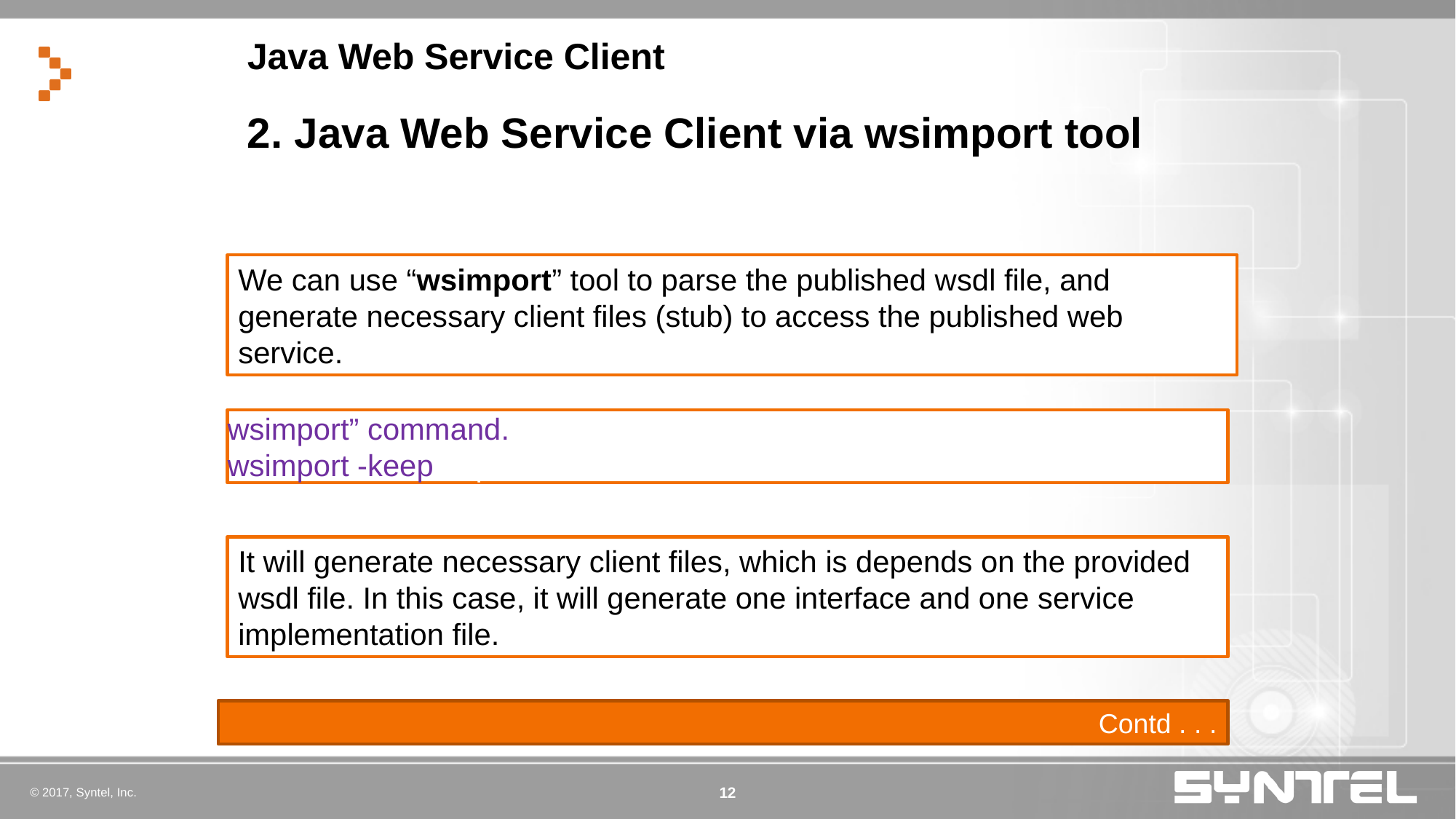

# Java Web Service Client
2. Java Web Service Client via wsimport tool
We can use “wsimport” tool to parse the published wsdl file, and generate necessary client files (stub) to access the published web service.
wsimport” command.
wsimport -keep http://localhost:9999/ws/hello?wsdl
It will generate necessary client files, which is depends on the provided wsdl file. In this case, it will generate one interface and one service implementation file.
Contd . . .